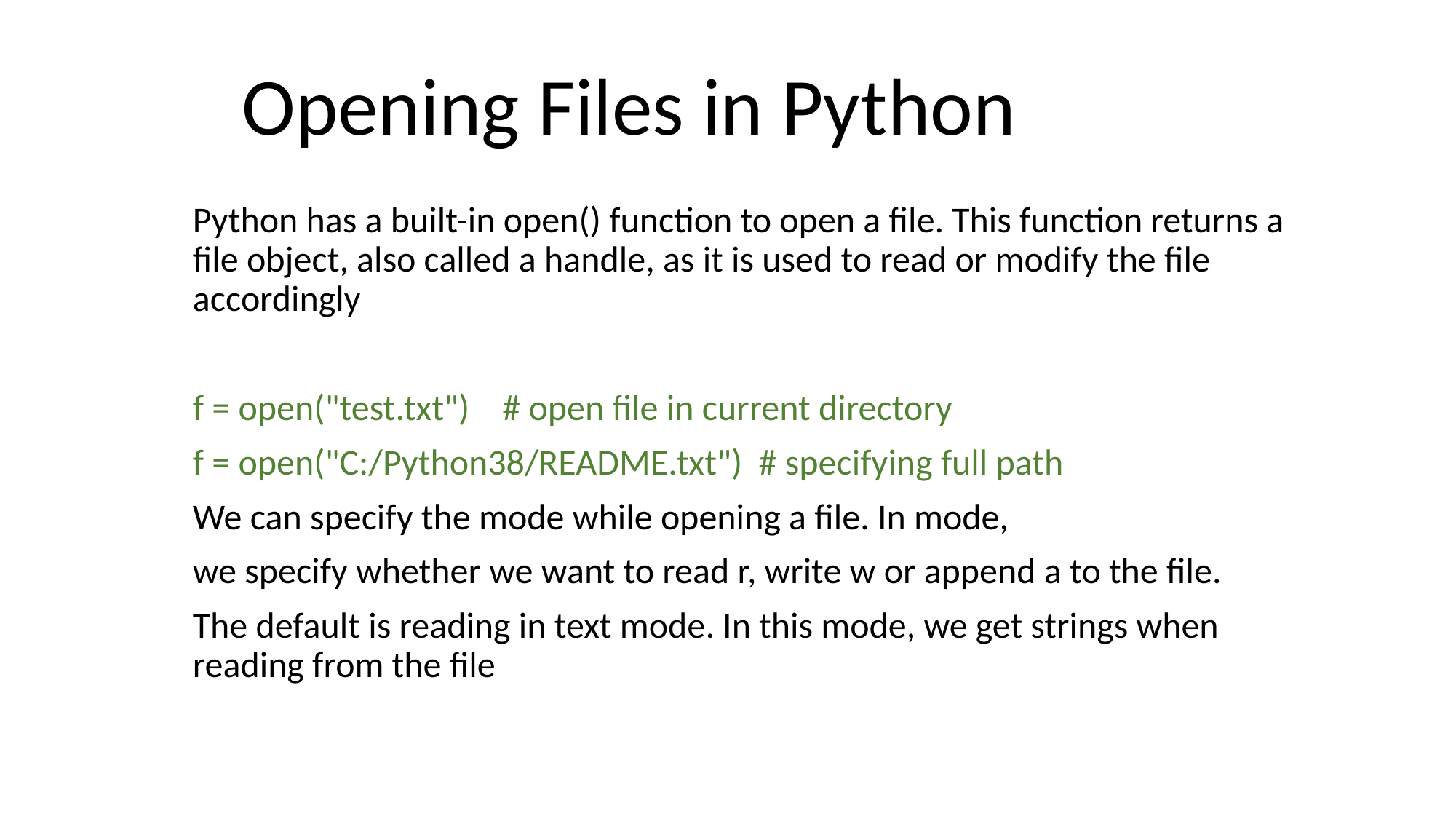

# Opening Files in Python
Python has a built-in open() function to open a file. This function returns a file object, also called a handle, as it is used to read or modify the file accordingly

f = open("test.txt")    # open file in current directory
f = open("C:/Python38/README.txt")  # specifying full path
We can specify the mode while opening a file. In mode,
we specify whether we want to read r, write w or append a to the file.
The default is reading in text mode. In this mode, we get strings when reading from the file